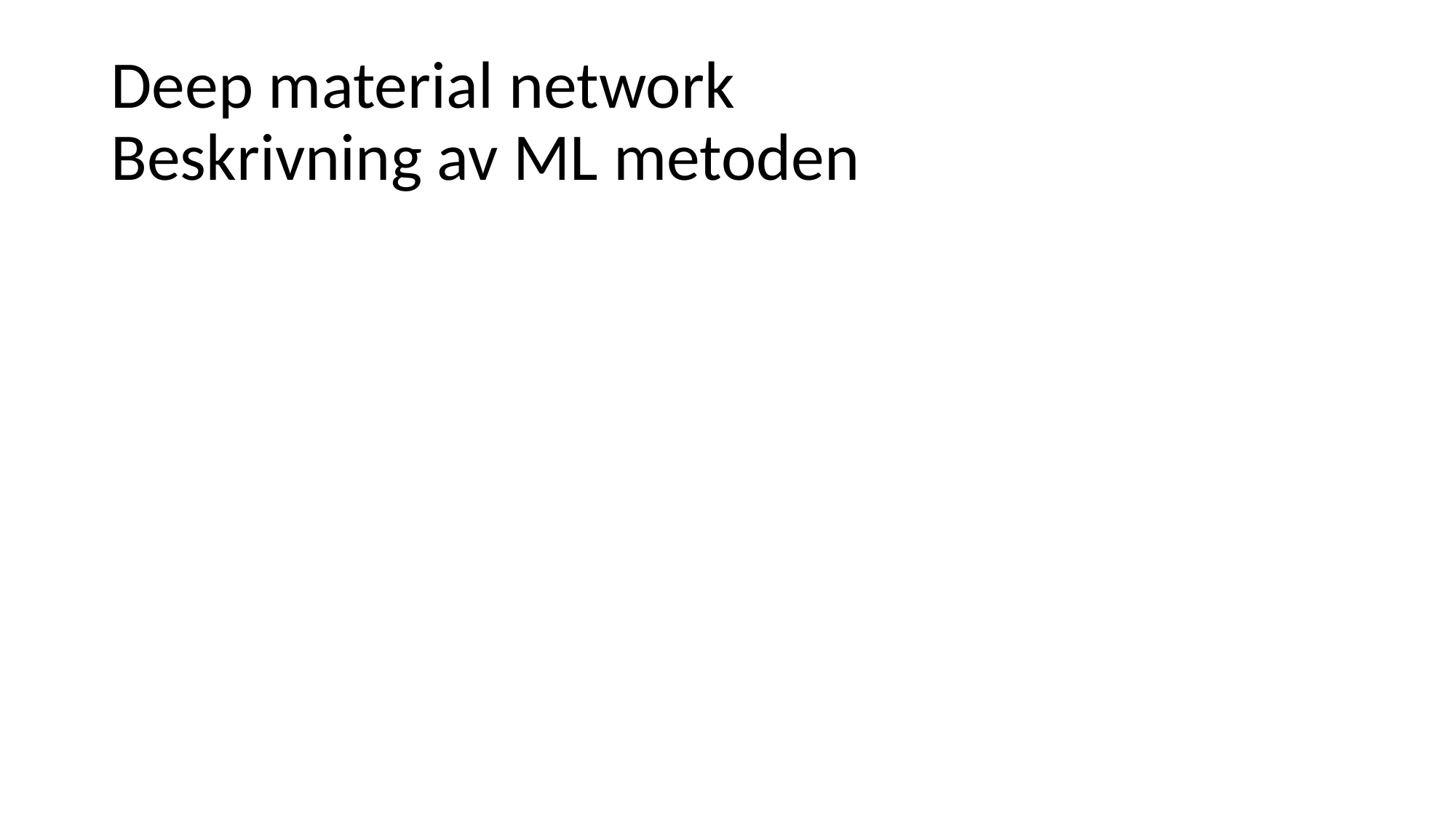

# Deep material network Beskrivning av ML metoden